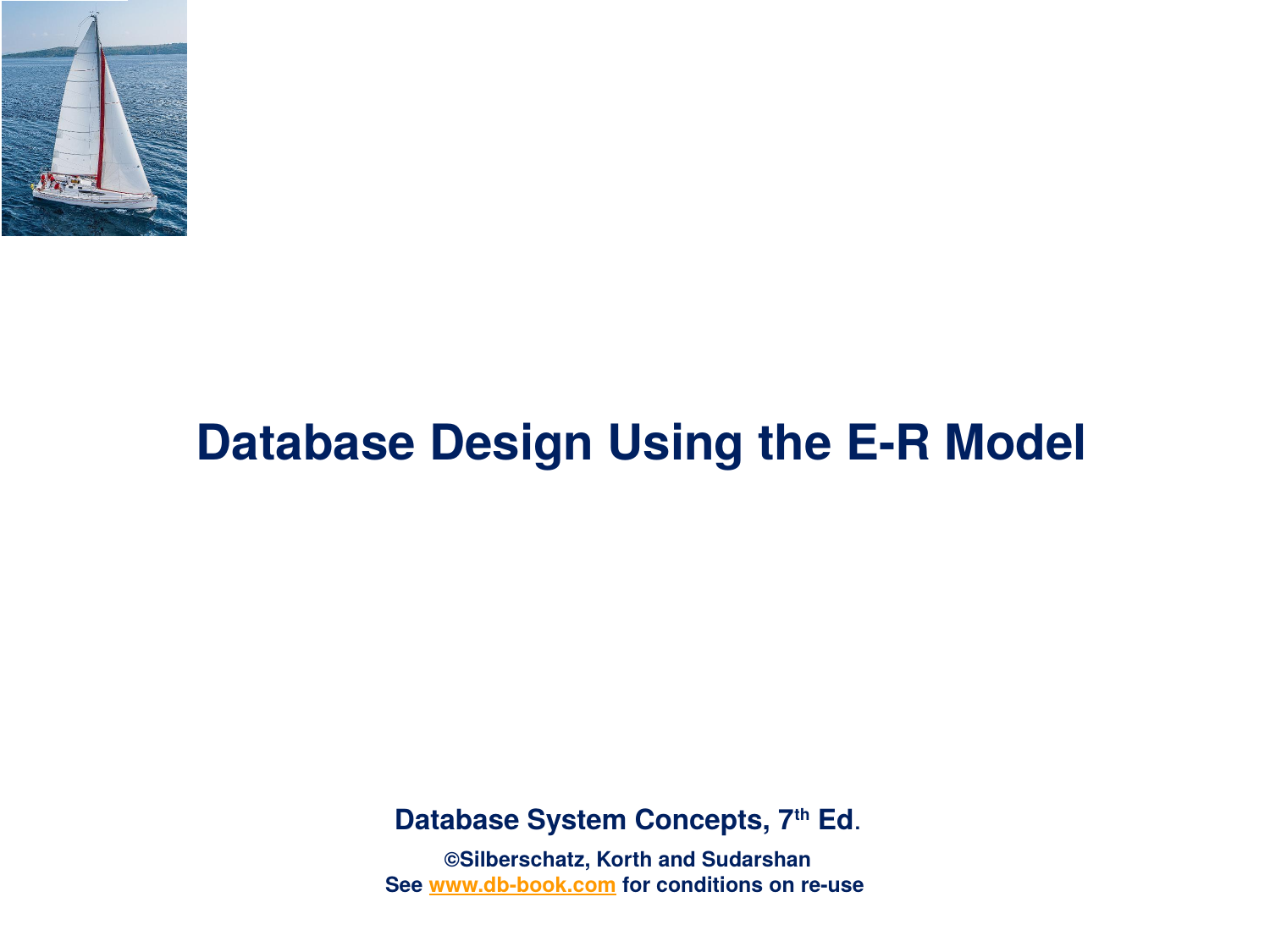

# Database Design Using the E-R Model